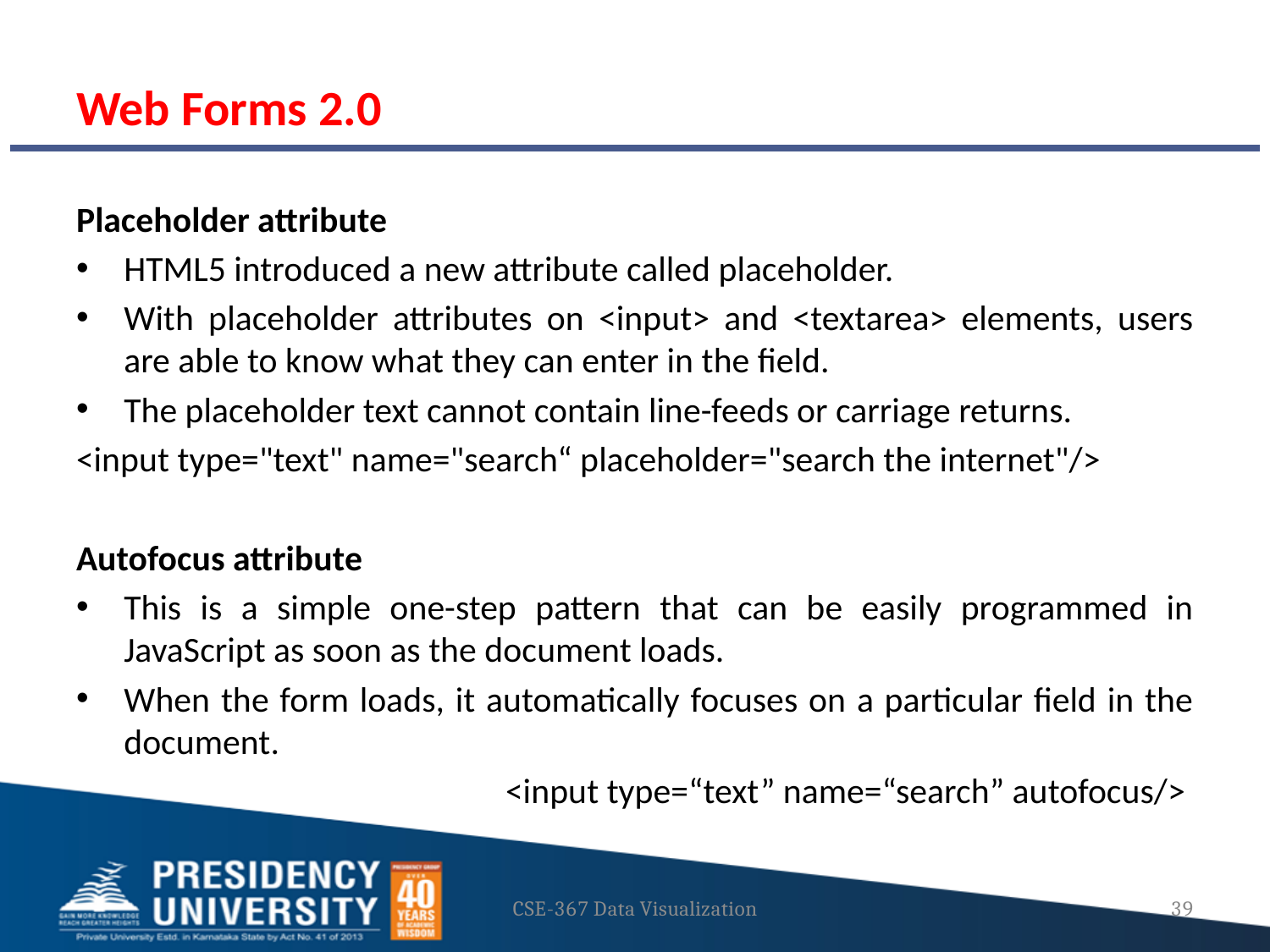

# Web Forms 2.0
Placeholder attribute
HTML5 introduced a new attribute called placeholder.
With placeholder attributes on <input> and <textarea> elements, users are able to know what they can enter in the field.
The placeholder text cannot contain line-feeds or carriage returns.
<input type="text" name="search“ placeholder="search the internet"/>

Autofocus attribute
This is a simple one-step pattern that can be easily programmed in JavaScript as soon as the document loads.
When the form loads, it automatically focuses on a particular field in the document.
<input type=“text” name=“search” autofocus/>

CSE-367 Data Visualization
39